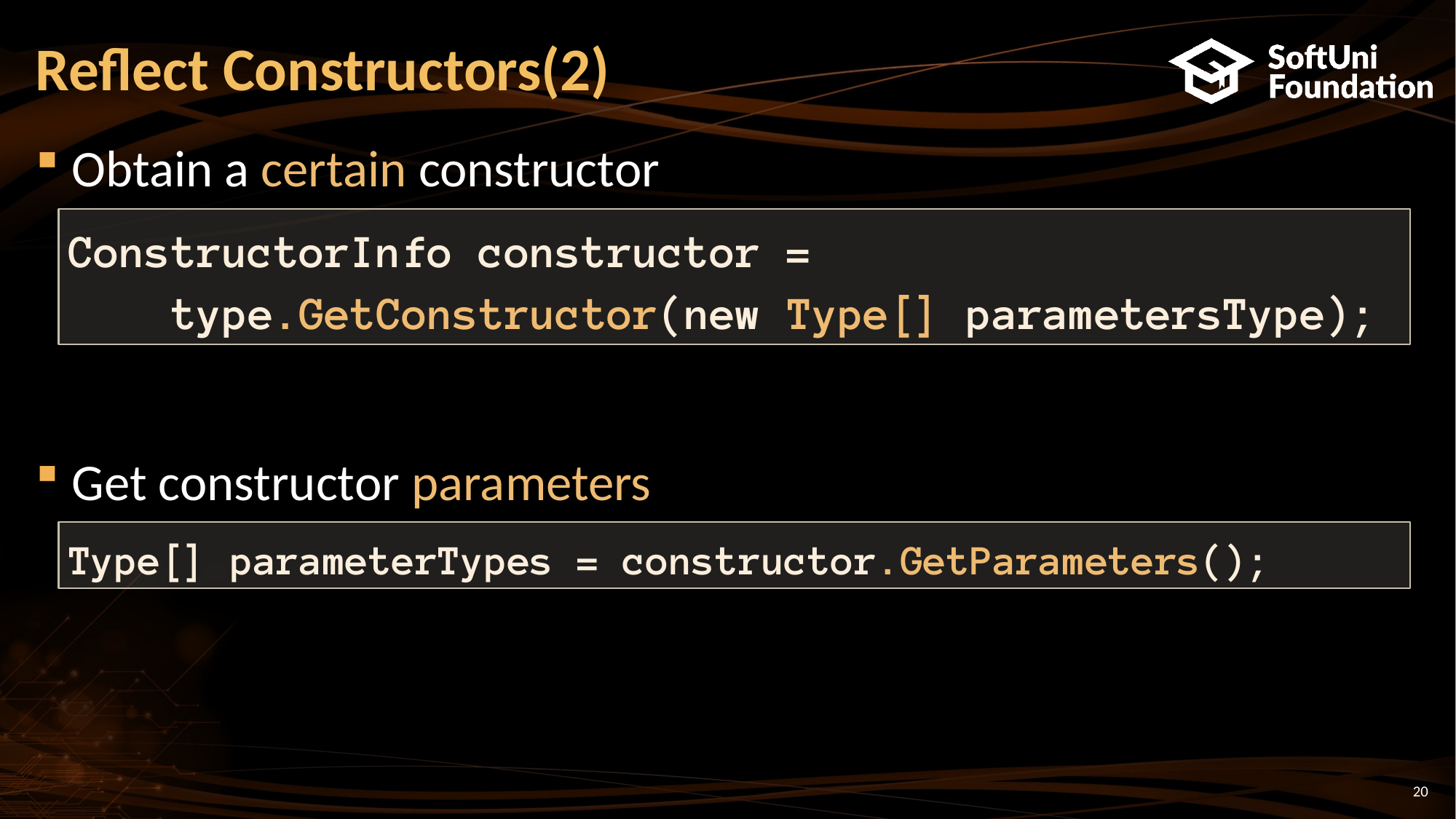

# Reflect Constructors(2)
Obtain a certain constructor

Get constructor parameters

ConstructorInfo constructor =
    type.GetConstructor(new Type[] parametersType);
Type[] parameterTypes = constructor.GetParameters();
20